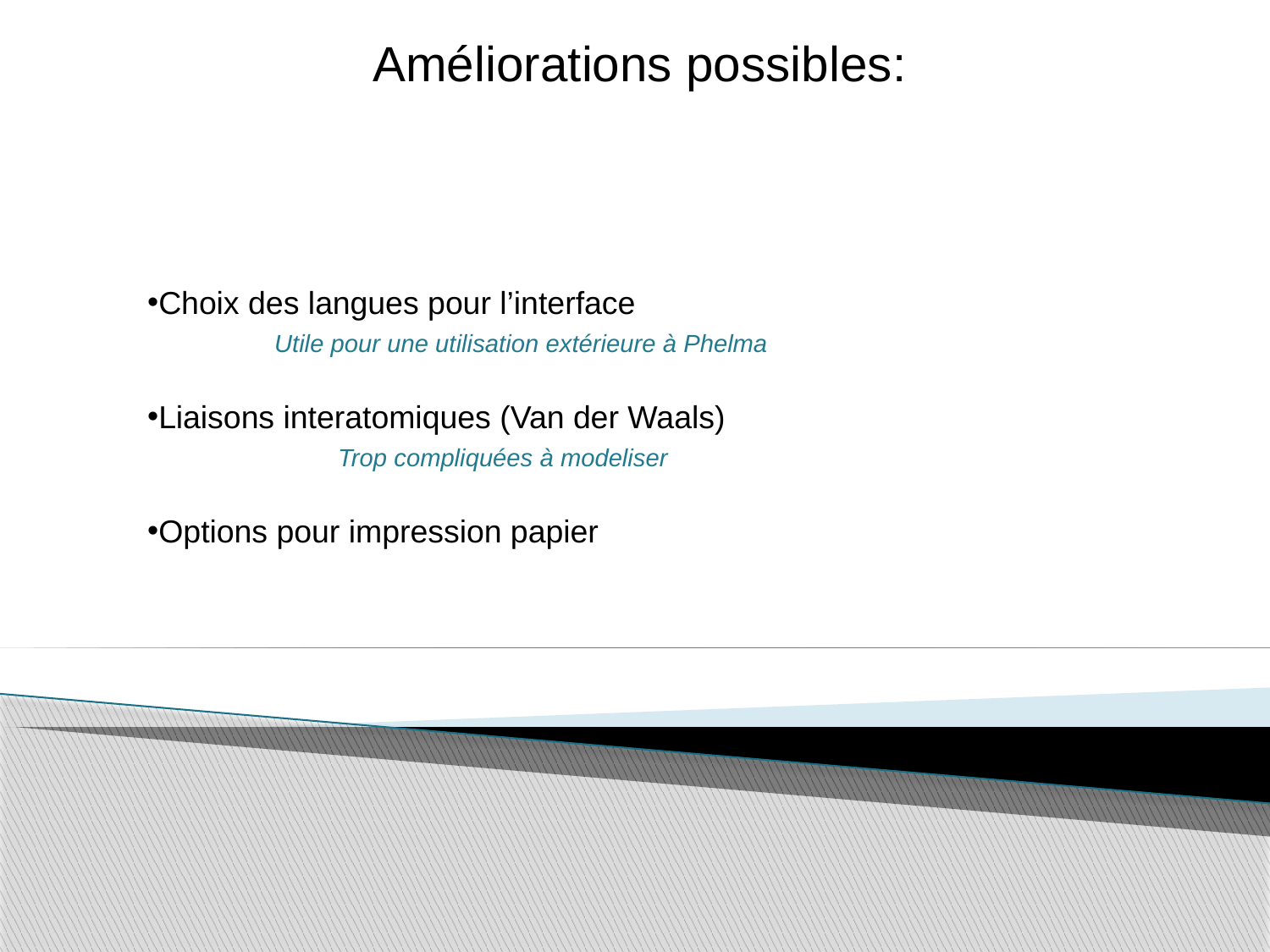

Améliorations possibles:
Choix des langues pour l’interface
	Utile pour une utilisation extérieure à Phelma

Liaisons interatomiques (Van der Waals)
	Trop compliquées à modeliser

Options pour impression papier